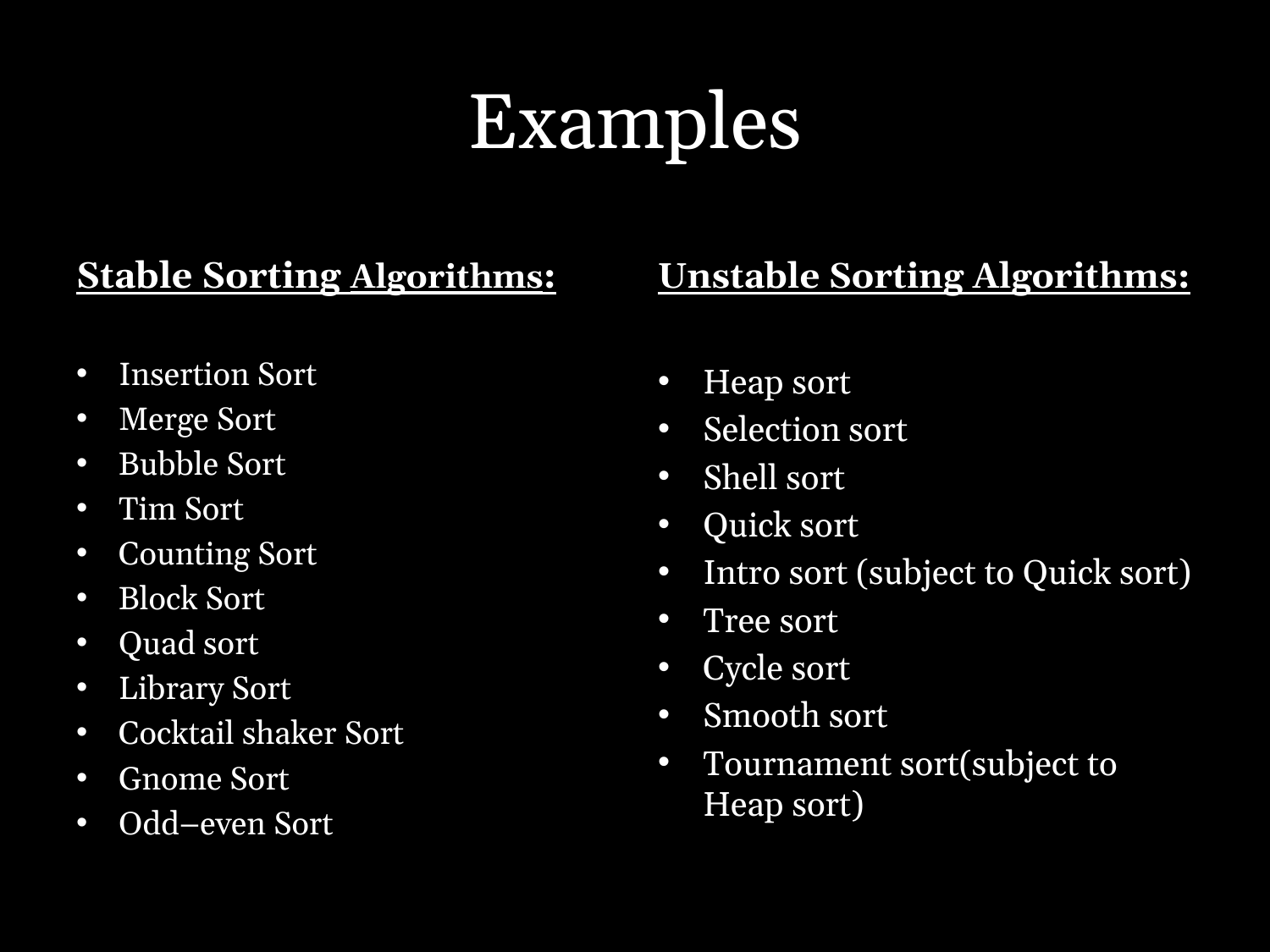

# Examples
Stable Sorting Algorithms:
Unstable Sorting Algorithms:

Insertion Sort
Merge Sort
Bubble Sort
Tim Sort
Counting Sort
Block Sort
Quad sort
Library Sort
Cocktail shaker Sort
Gnome Sort
Odd–even Sort

Heap sort
Selection sort
Shell sort
Quick sort
Intro sort (subject to Quick sort)
Tree sort
Cycle sort
Smooth sort
Tournament sort(subject to Heap sort)